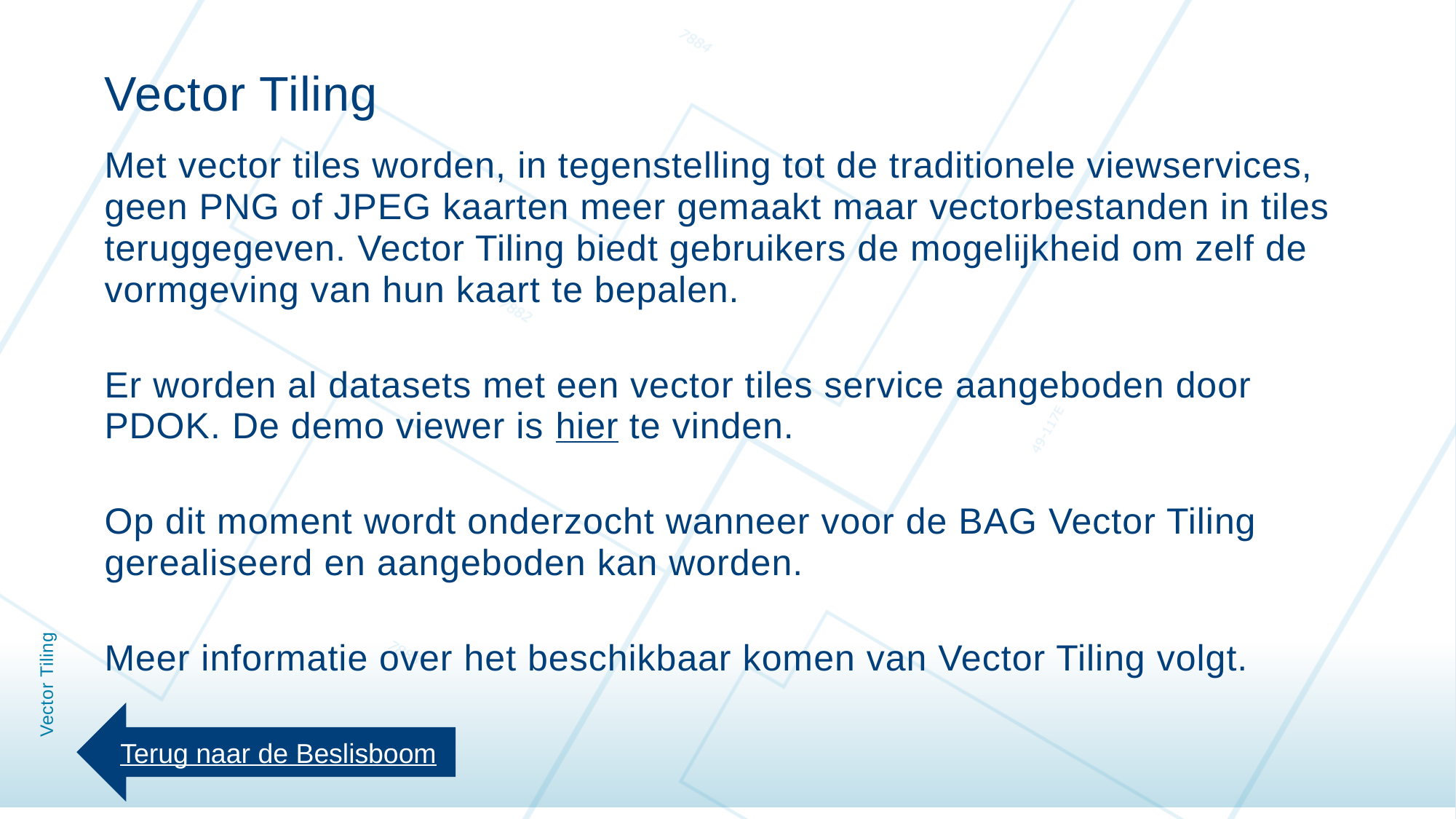

Vector Tiling

Met vector tiles worden, in tegenstelling tot de traditionele viewservices, geen PNG of JPEG kaarten meer gemaakt maar vectorbestanden in tiles teruggegeven. Vector Tiling biedt gebruikers de mogelijkheid om zelf de vormgeving van hun kaart te bepalen.

Er worden al datasets met een vector tiles service aangeboden door PDOK. De demo viewer is hier te vinden.

Op dit moment wordt onderzocht wanneer voor de BAG Vector Tiling gerealiseerd en aangeboden kan worden.

Meer informatie over het beschikbaar komen van Vector Tiling volgt.

# Vector Tiling
Terug naar de Beslisboom